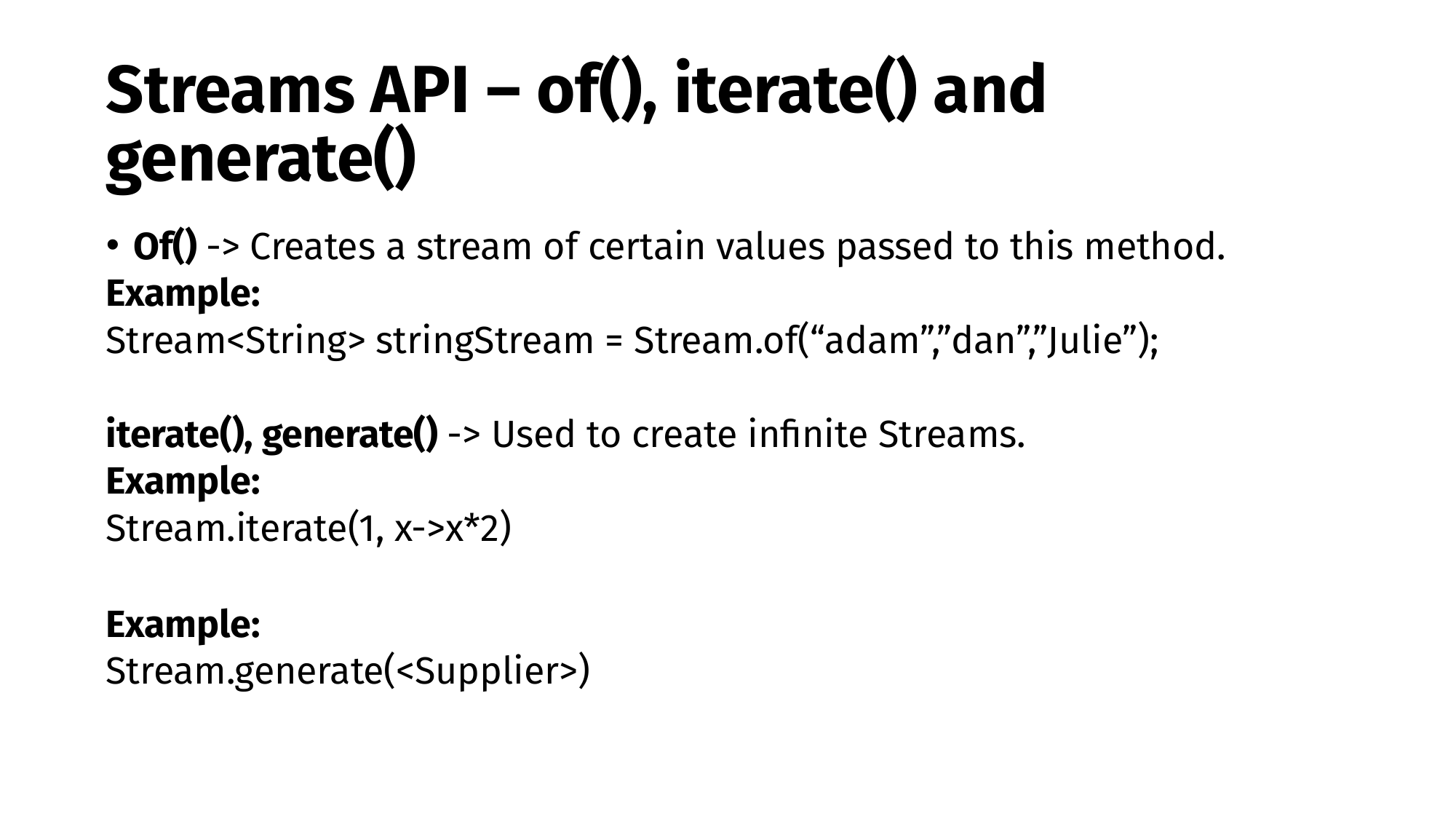

# Streams API – of(), iterate() and  generate()
Of() -> Creates a stream of certain values passed to this method.
Example:
Stream<String> stringStream = Stream.of(“adam”,”dan”,”Julie”);

iterate(), generate() -> Used to create infinite Streams.
Example:
Stream.iterate(1, x->x*2)

Example:
Stream.generate(<Supplier>)